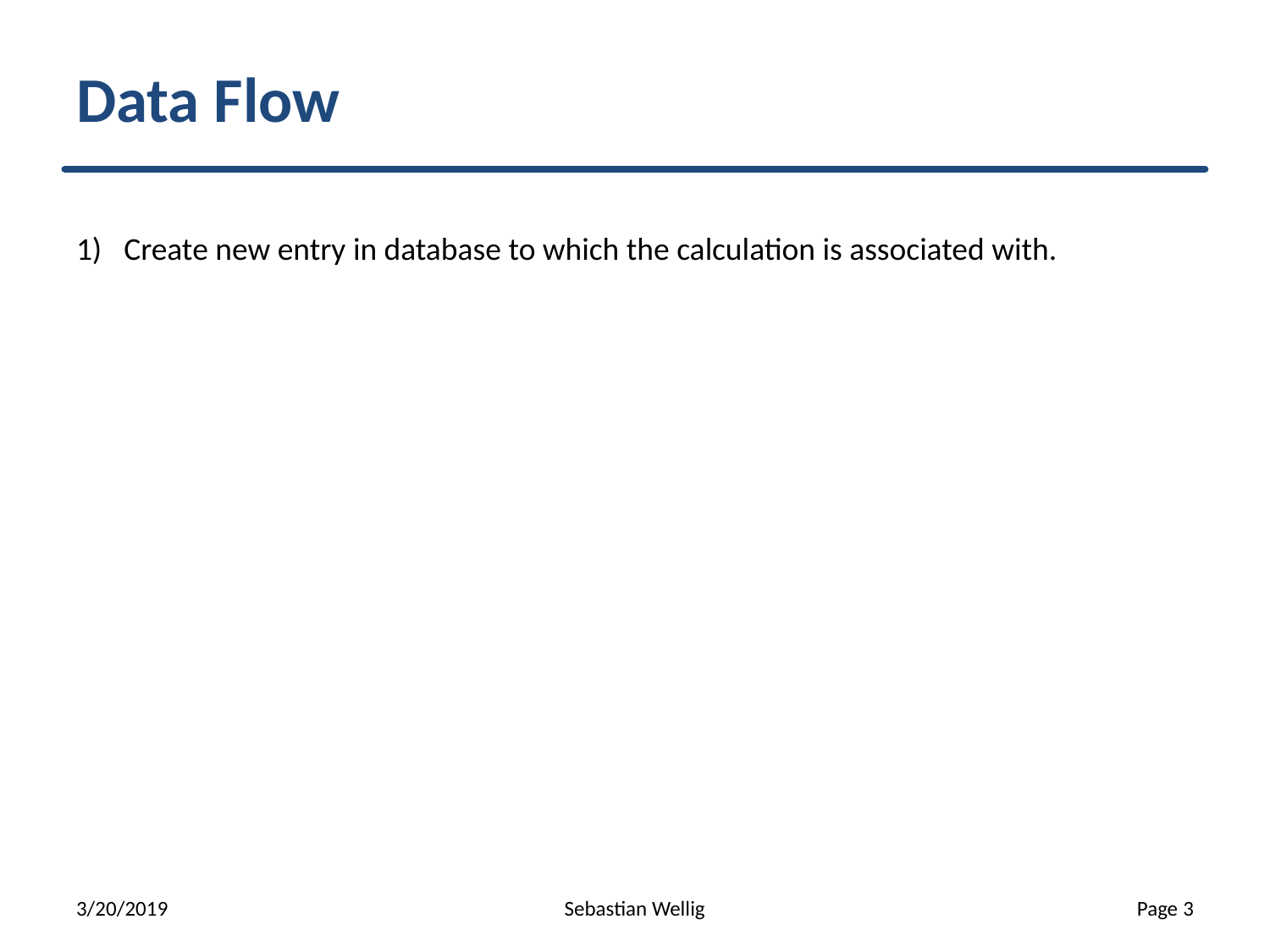

# Data Flow
Create new entry in database to which the calculation is associated with.

3/20/2019
Sebastian Wellig
Page 3